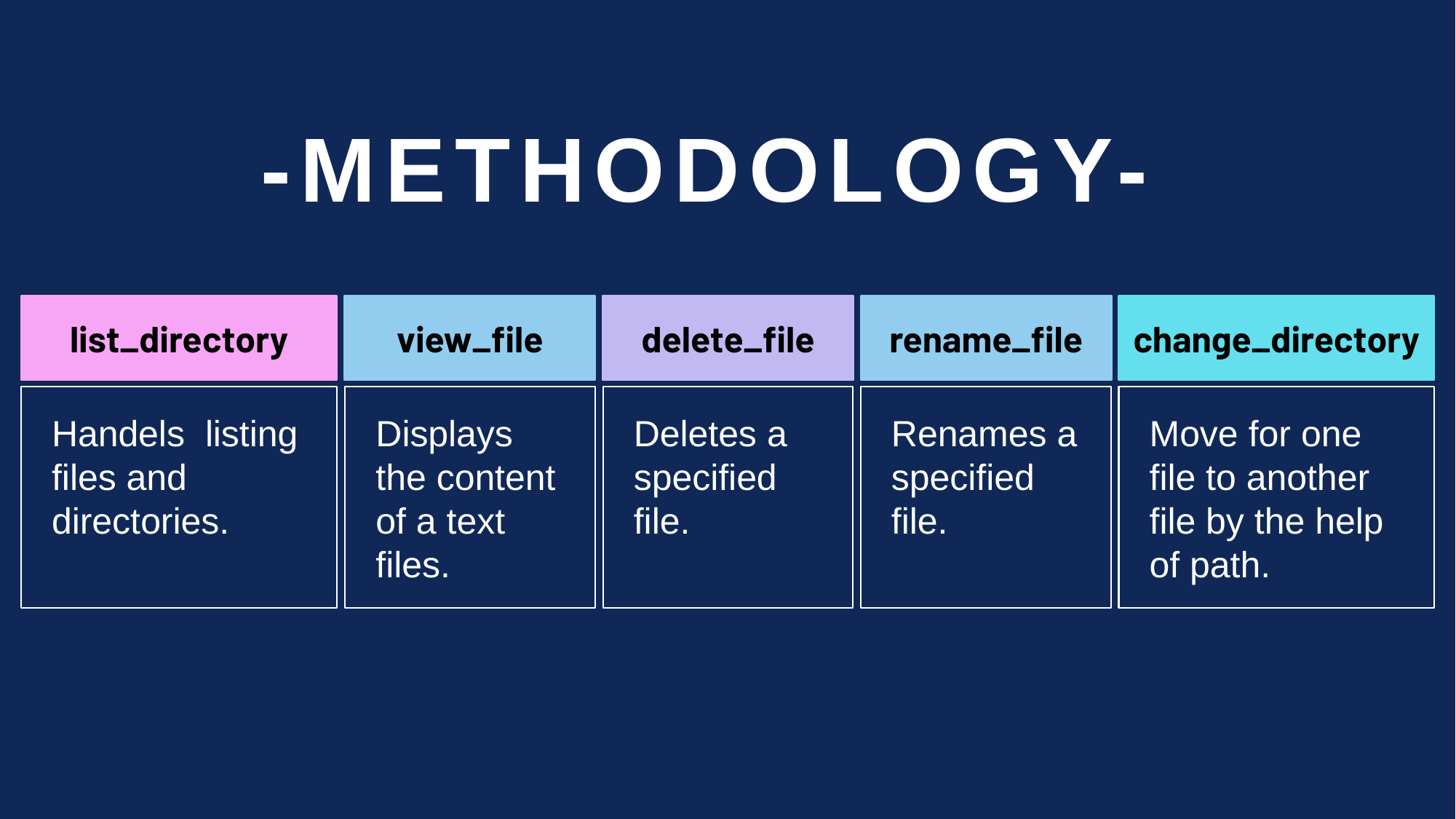

# -METHODOLOGY-
list_directory
view_file
delete_file
rename_file
change_directory
Handels  listing files and directories.
Displays the content of a text files.
Deletes a specified file.
Renames a specified file.
Move for one file to another file by the help of path.